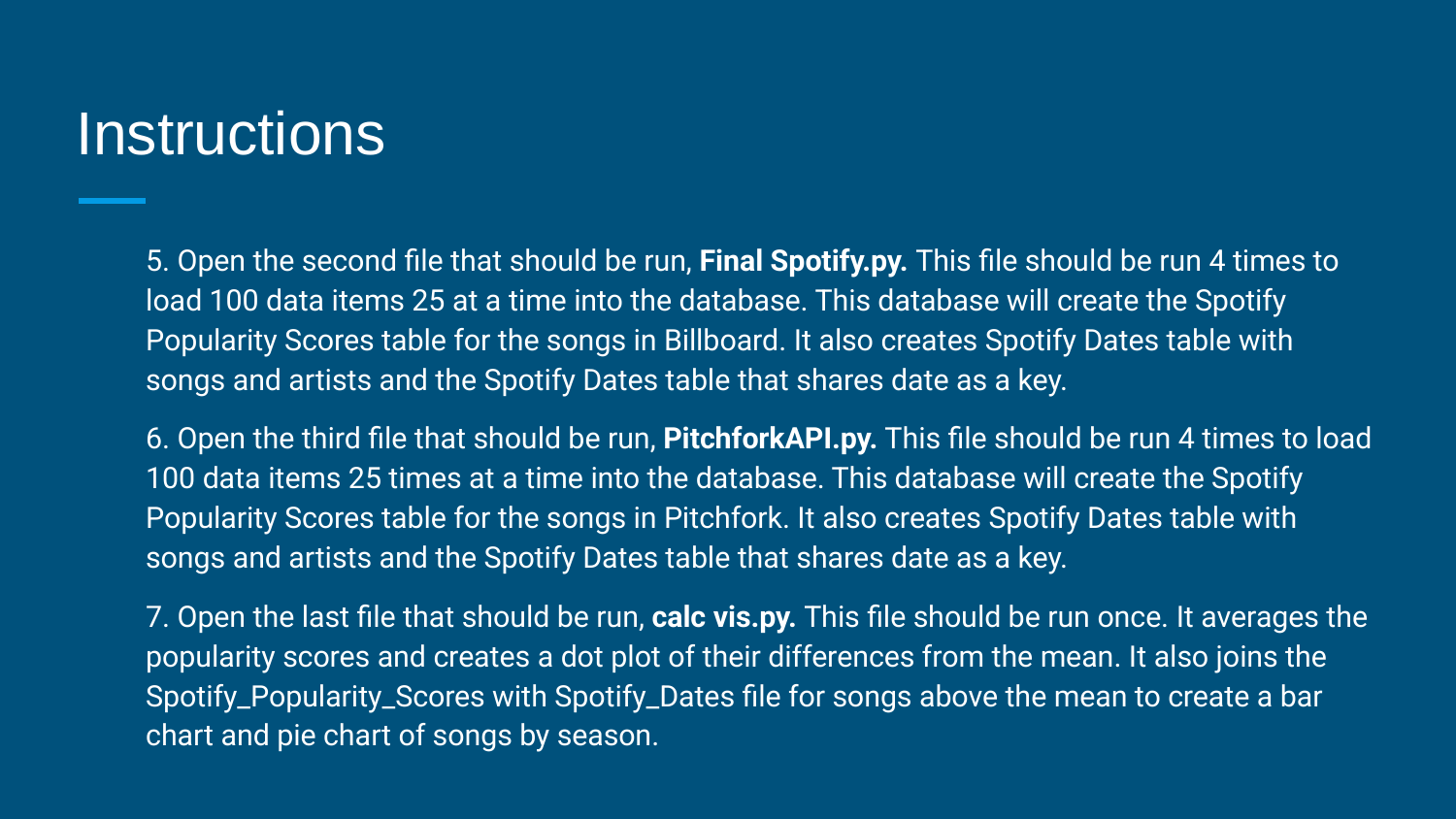

# Instructions
5. Open the second file that should be run, Final Spotify.py. This file should be run 4 times to load 100 data items 25 at a time into the database. This database will create the Spotify Popularity Scores table for the songs in Billboard. It also creates Spotify Dates table with songs and artists and the Spotify Dates table that shares date as a key.
6. Open the third file that should be run, PitchforkAPI.py. This file should be run 4 times to load 100 data items 25 times at a time into the database. This database will create the Spotify Popularity Scores table for the songs in Pitchfork. It also creates Spotify Dates table with songs and artists and the Spotify Dates table that shares date as a key.
7. Open the last file that should be run, calc vis.py. This file should be run once. It averages the popularity scores and creates a dot plot of their differences from the mean. It also joins the Spotify_Popularity_Scores with Spotify_Dates file for songs above the mean to create a bar chart and pie chart of songs by season.